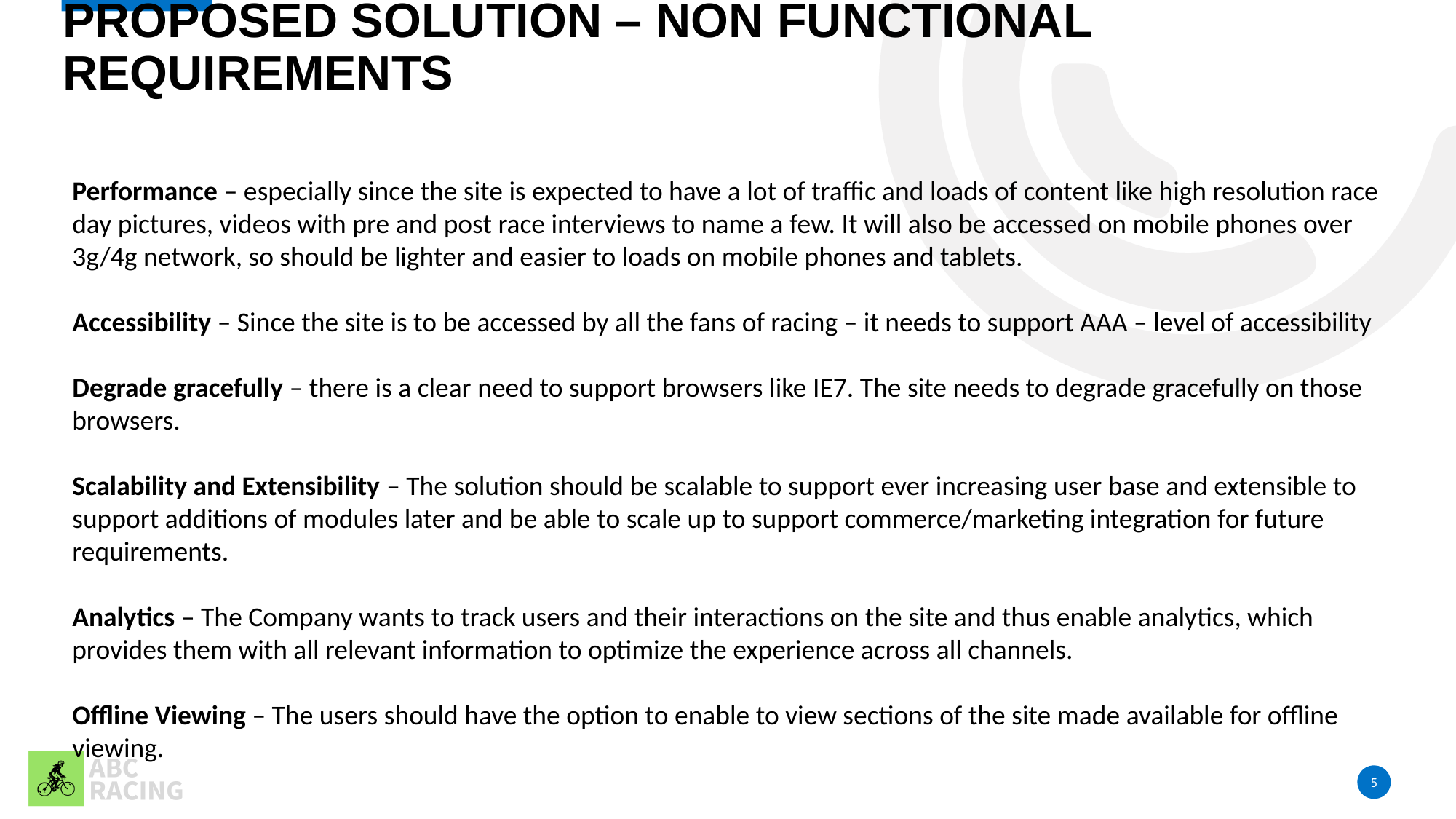

# Proposed solution – Non Functional Requirements
Performance – especially since the site is expected to have a lot of traffic and loads of content like high resolution race day pictures, videos with pre and post race interviews to name a few. It will also be accessed on mobile phones over 3g/4g network, so should be lighter and easier to loads on mobile phones and tablets.

Accessibility – Since the site is to be accessed by all the fans of racing – it needs to support AAA – level of accessibility

Degrade gracefully – there is a clear need to support browsers like IE7. The site needs to degrade gracefully on those browsers.

Scalability and Extensibility – The solution should be scalable to support ever increasing user base and extensible to support additions of modules later and be able to scale up to support commerce/marketing integration for future requirements.

Analytics – The Company wants to track users and their interactions on the site and thus enable analytics, which provides them with all relevant information to optimize the experience across all channels.

Offline Viewing – The users should have the option to enable to view sections of the site made available for offline viewing.

5